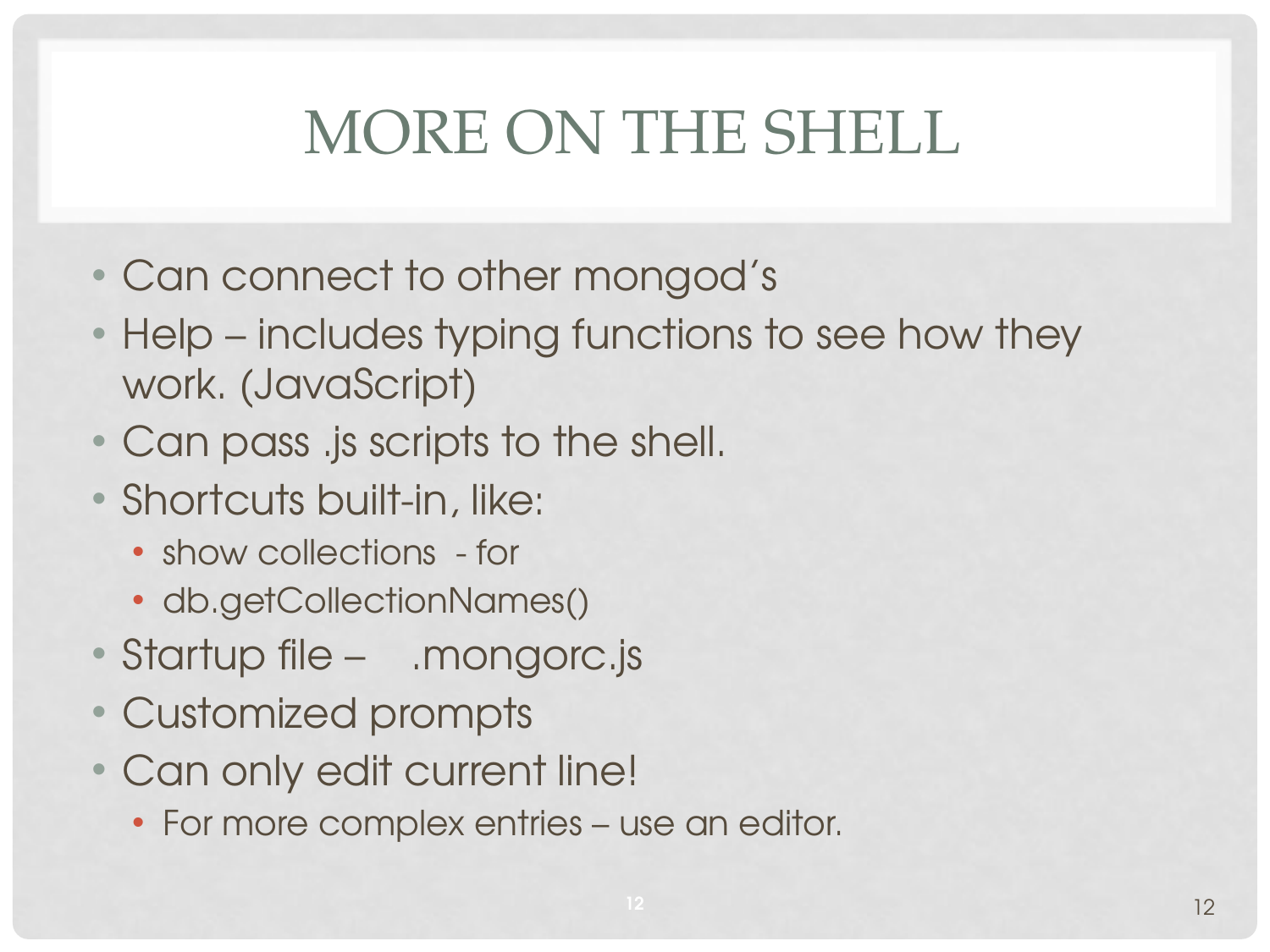

# More on the shell
Can connect to other mongod’s
Help – includes typing functions to see how they work. (JavaScript)
Can pass .js scripts to the shell.
Shortcuts built-in, like:
show collections  - for
db.getCollectionNames()
Startup file –    .mongorc.js
Customized prompts
Can only edit current line!
For more complex entries – use an editor.